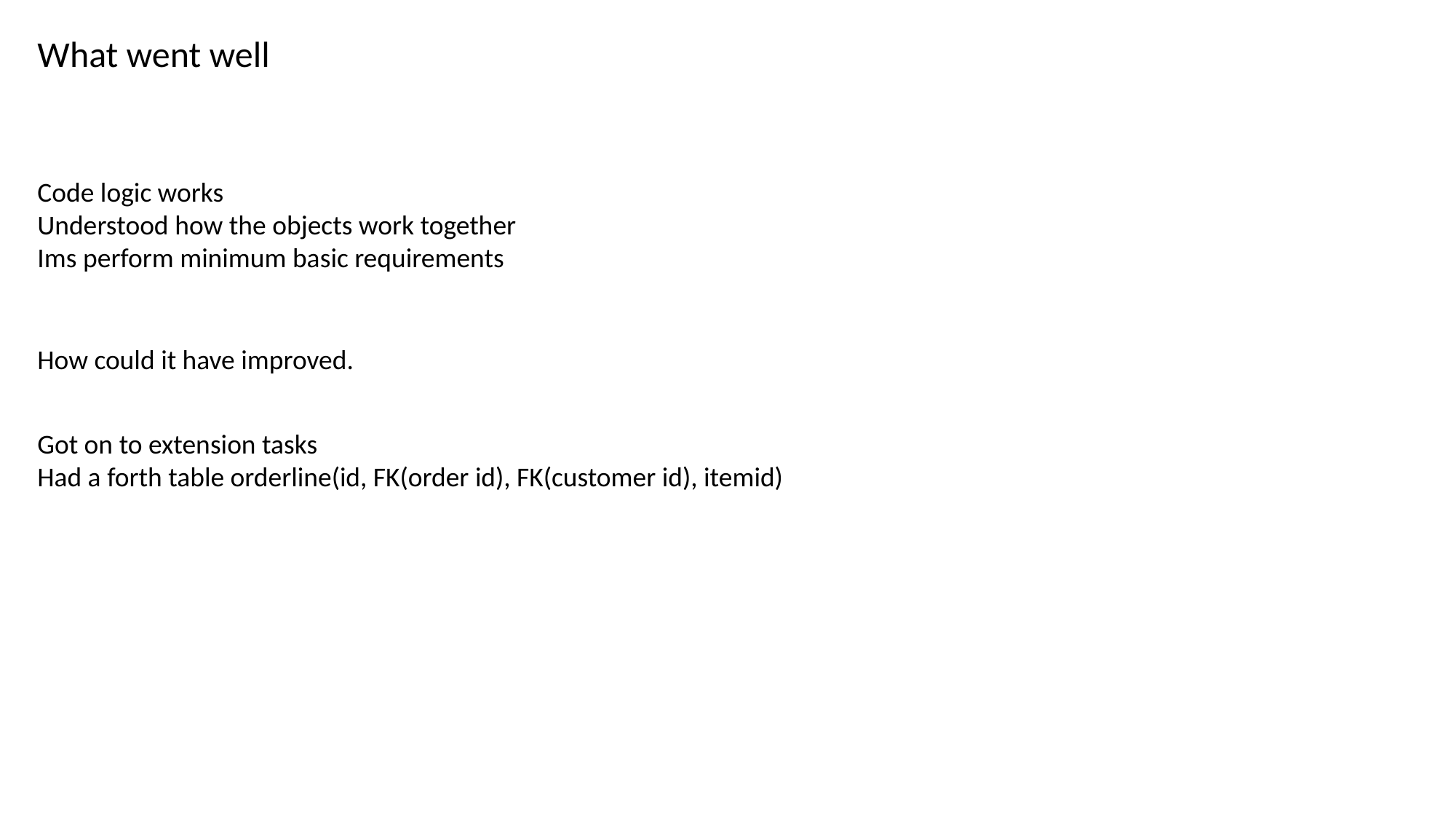

What went well
Code logic works
Understood how the objects work together
Ims perform minimum basic requirements
How could it have improved.
Got on to extension tasks
Had a forth table orderline(id, FK(order id), FK(customer id), itemid)